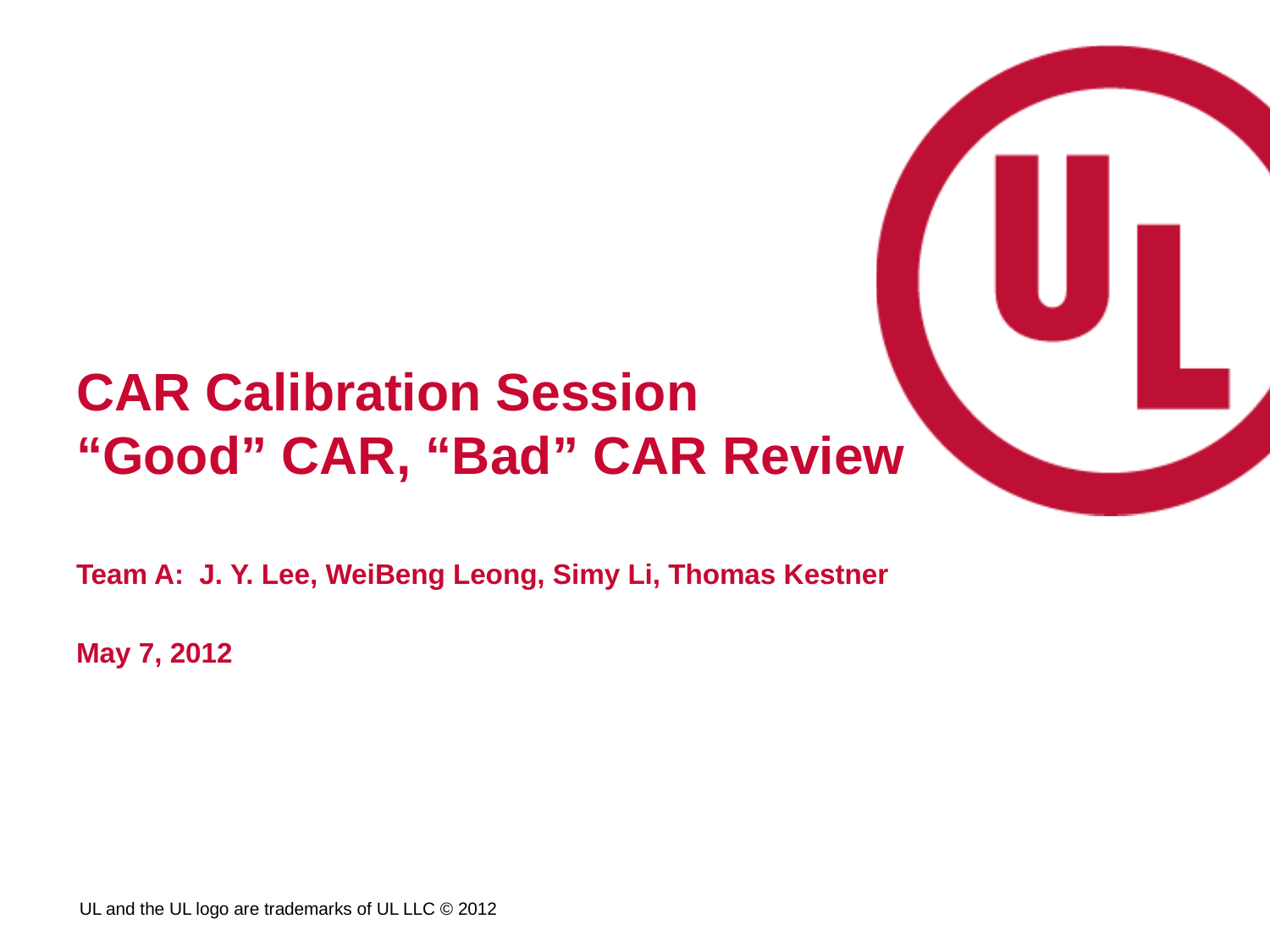

# CAR Calibration Session “Good” CAR, “Bad” CAR Review
Team A:  J. Y. Lee, WeiBeng Leong, Simy Li, Thomas Kestner

May 7, 2012